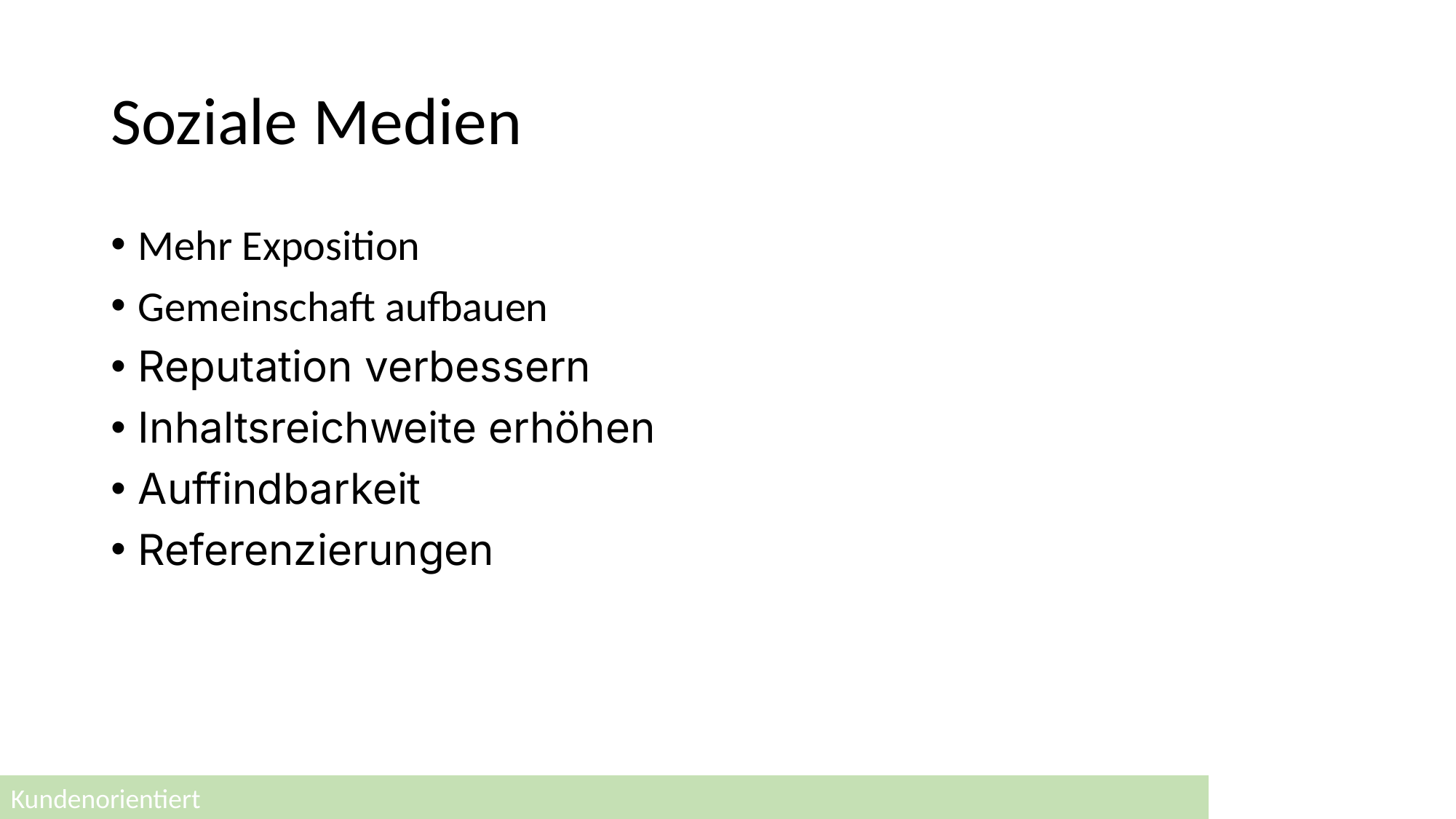

# Soziale Medien
Mehr Exposition
Gemeinschaft aufbauen
Reputation verbessern
Inhaltsreichweite erhöhen
Auffindbarkeit
Referenzierungen
Kundenorientiert